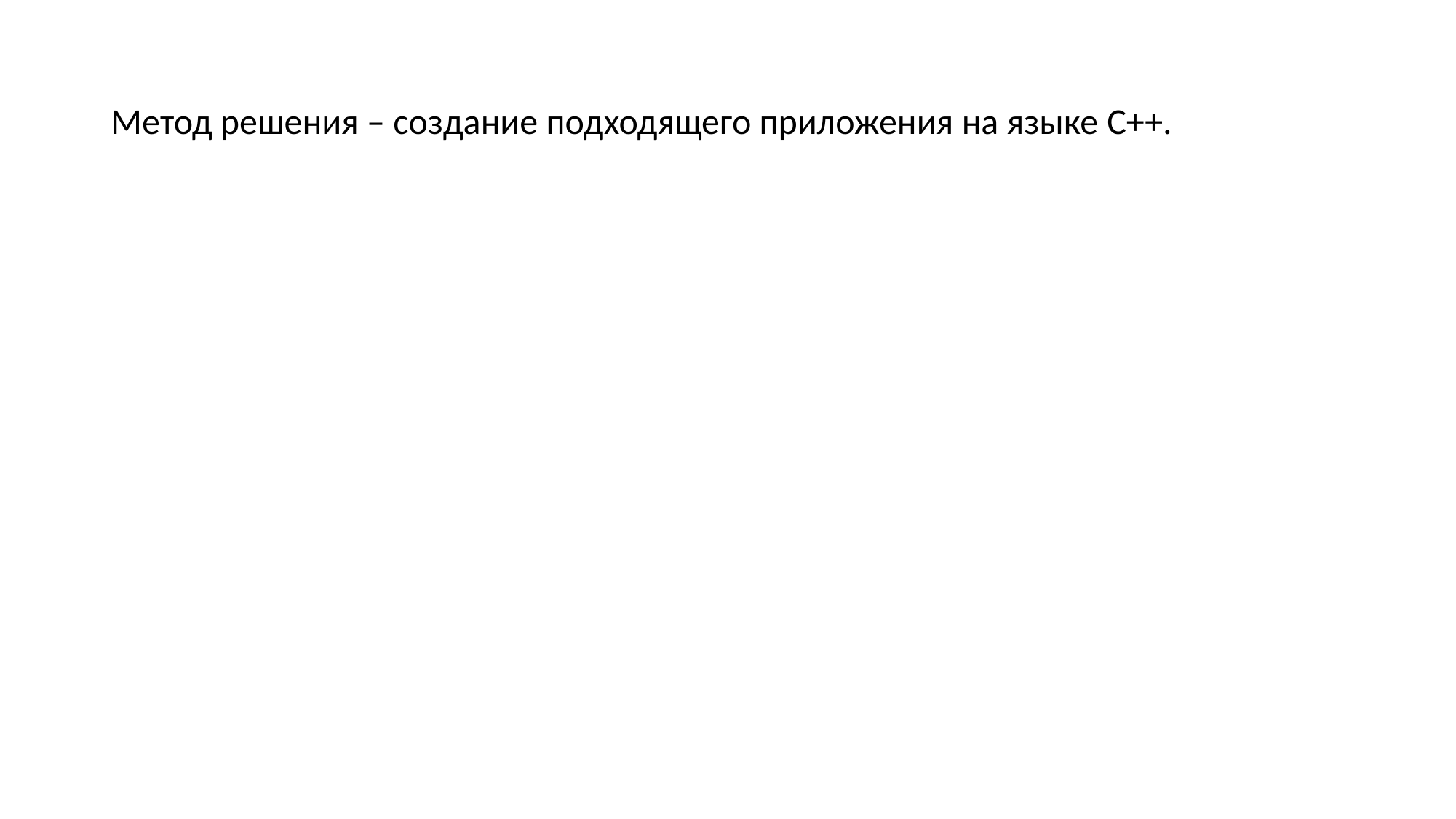

# Метод решения – создание подходящего приложения на языке C++.